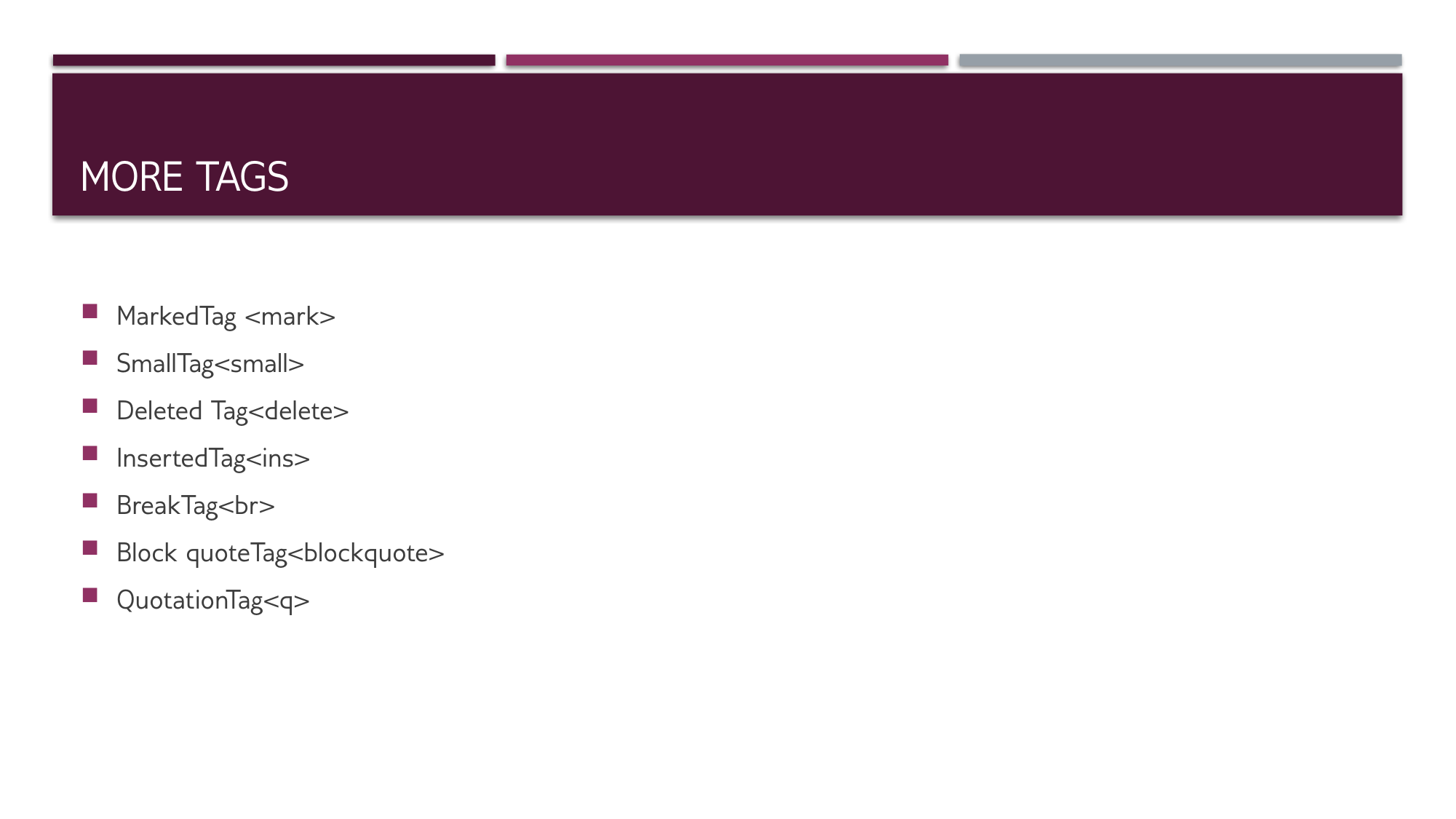

# More tags
MarkedTag <mark>
SmallTag<small>
Deleted Tag<delete>
InsertedTag<ins>
BreakTag<br>
Block quoteTag<blockquote>
QuotationTag<q>